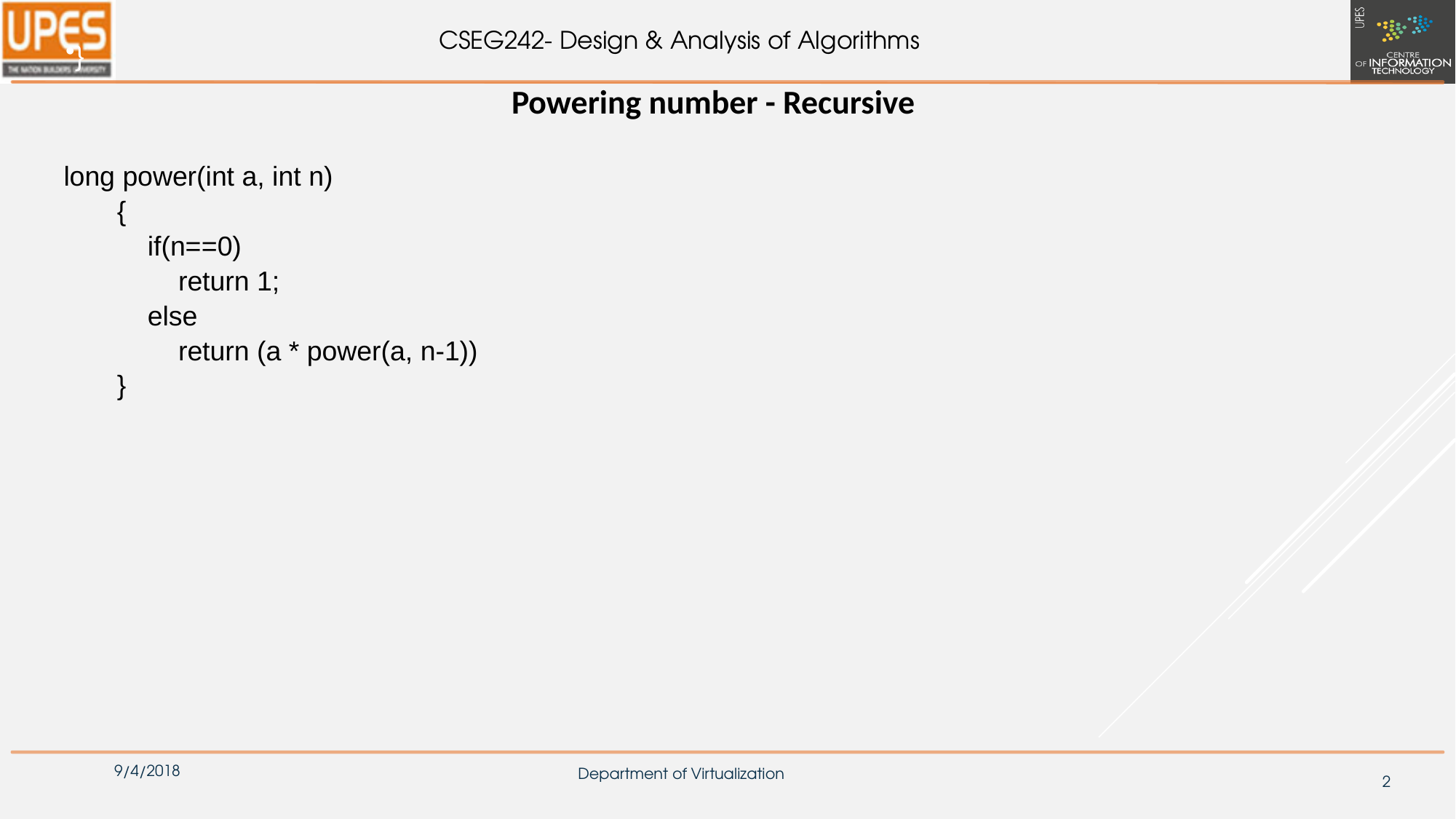

}
Powering number - Recursive

 long power(int a, int n)
        {
            if(n==0)
                return 1;
            else
                return (a * power(a, n-1))
        }

9/4/2018
2
Department of Virtualization